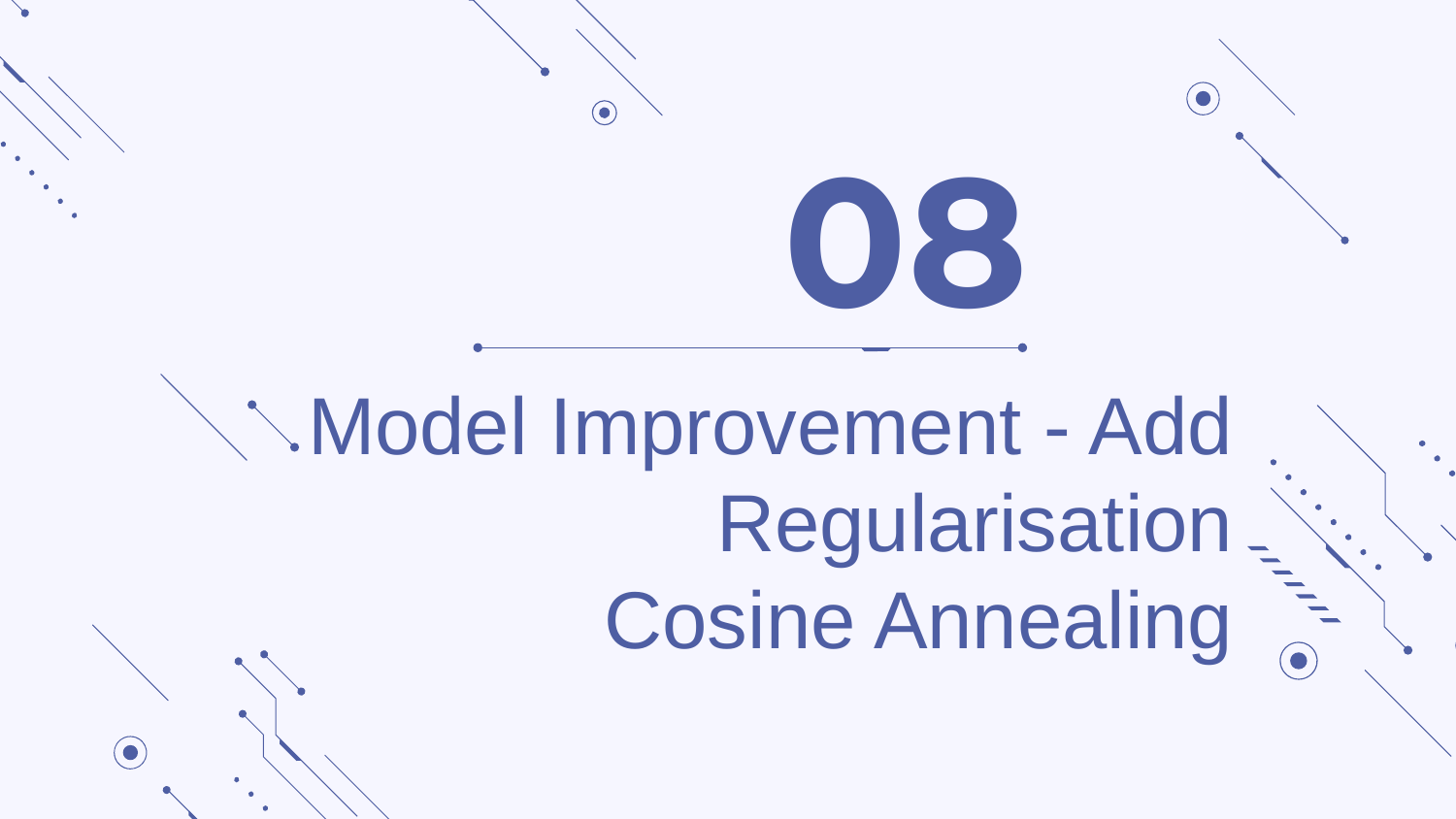

# 08

Model Improvement - Add Regularisation
Cosine Annealing